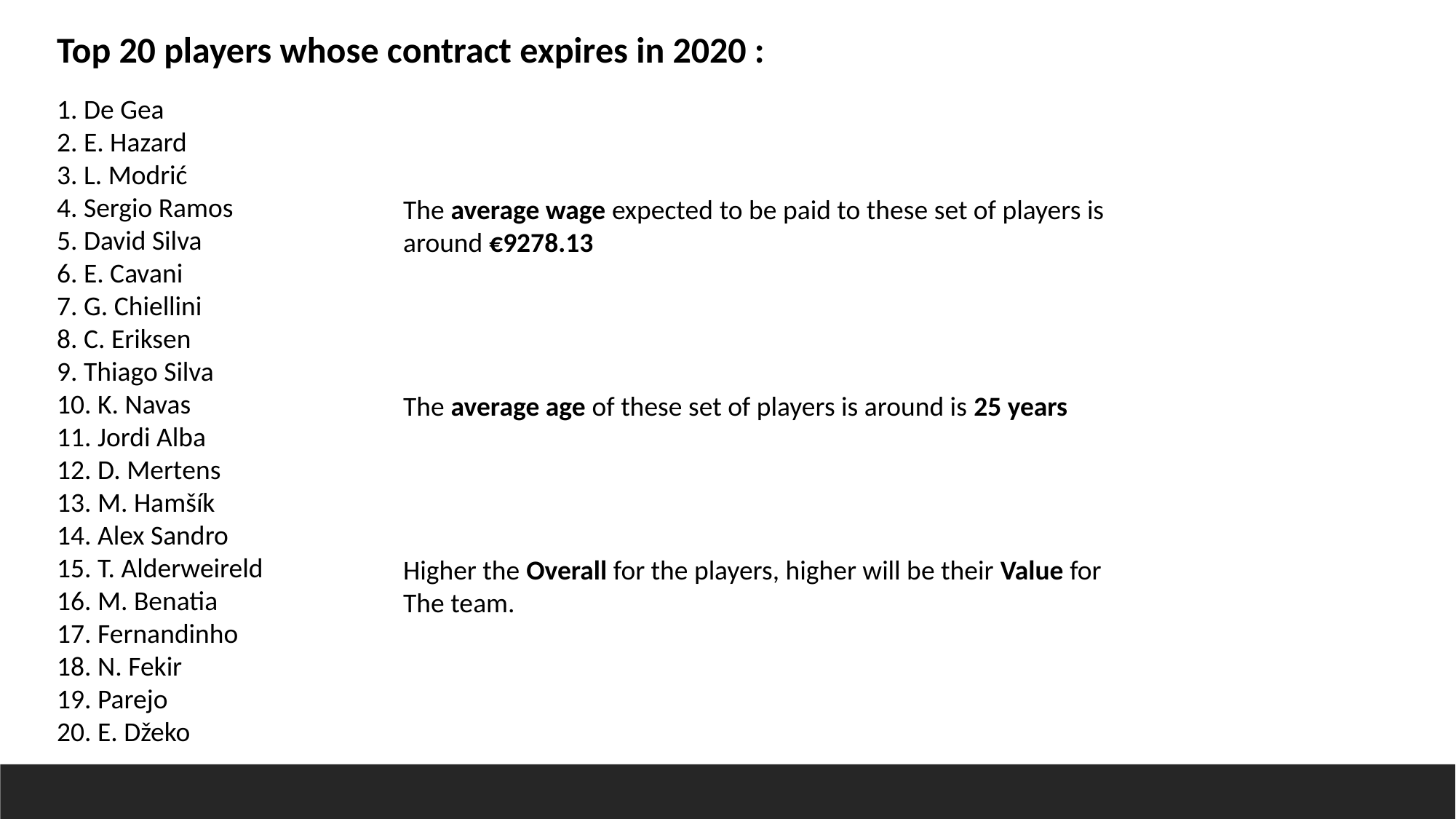

Top 20 players whose contract expires in 2020 :
1. De Gea
2. E. Hazard
3. L. Modrić
4. Sergio Ramos
5. David Silva
6. E. Cavani
7. G. Chiellini
8. C. Eriksen
9. Thiago Silva
10. K. Navas
11. Jordi Alba
12. D. Mertens
13. M. Hamšík
14. Alex Sandro
15. T. Alderweireld
16. M. Benatia
17. Fernandinho
18. N. Fekir
19. Parejo
20. E. Džeko

The average wage expected to be paid to these set of players is
around €9278.13

The average age of these set of players is around is 25 years

Higher the Overall for the players, higher will be their Value for
The team.